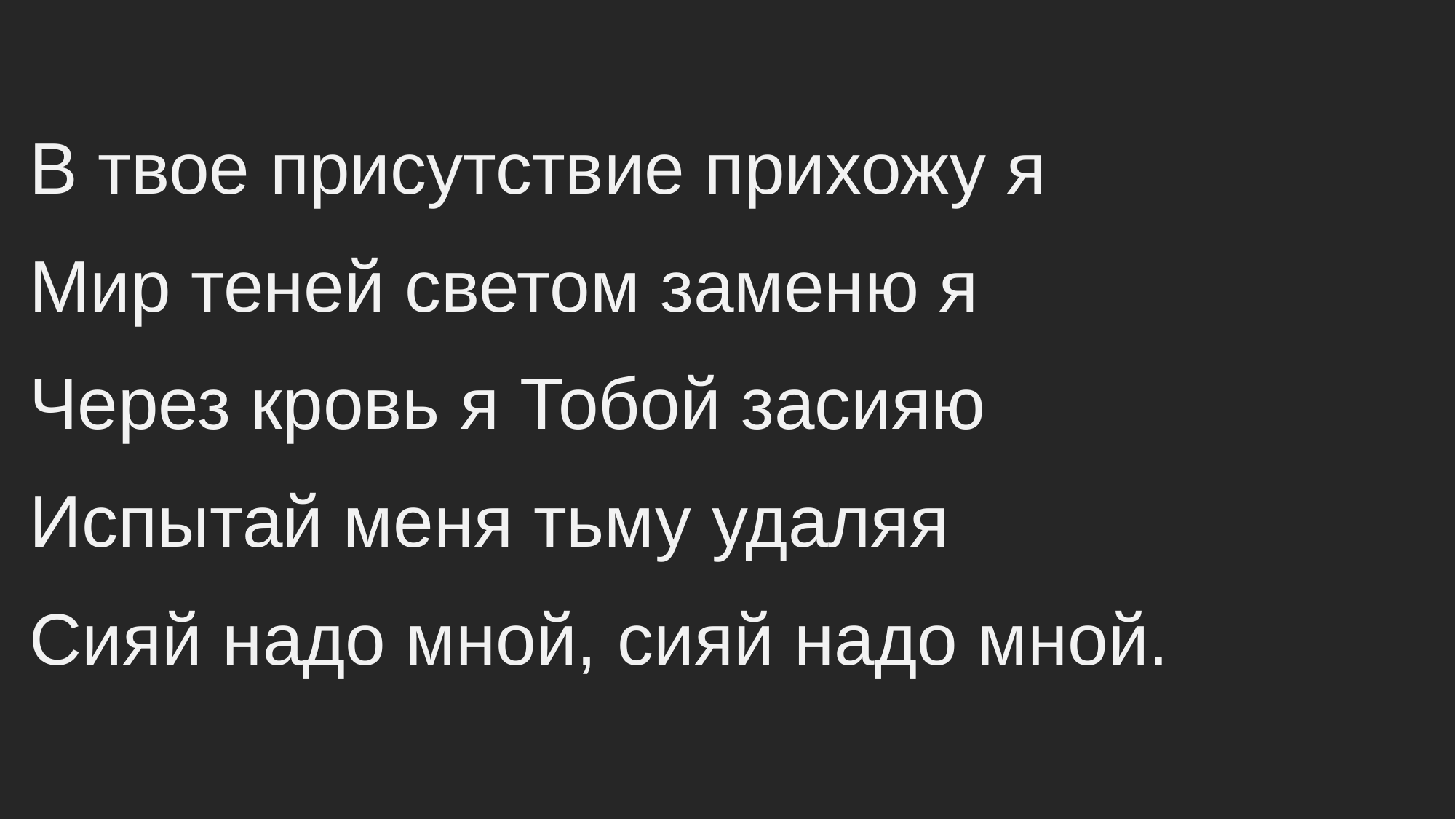

В твое присутствие прихожу я
Мир теней светом заменю я
Через кровь я Тобой засияю
Испытай меня тьму удаляя
Сияй надо мной, сияй надо мной.